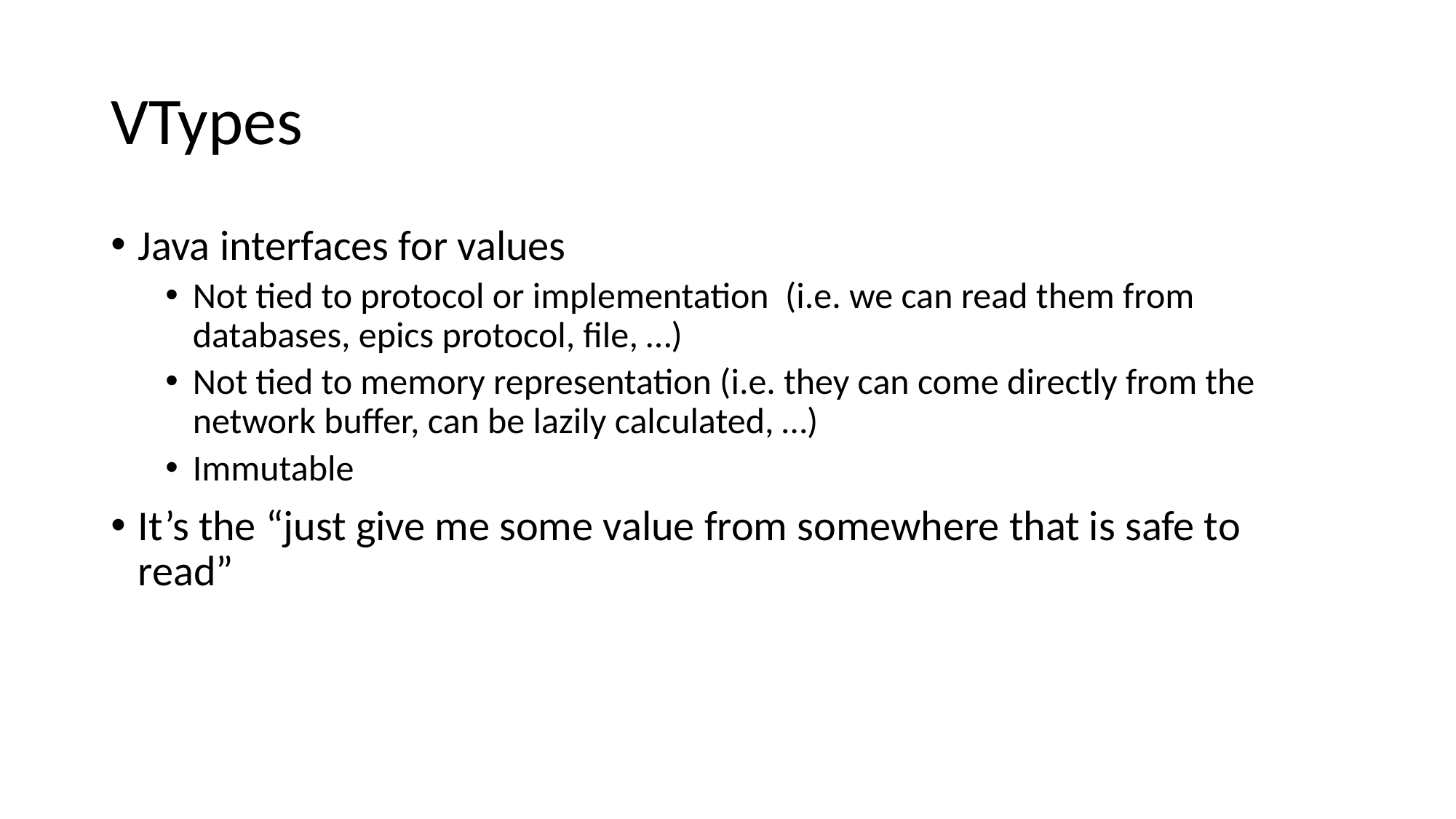

# VTypes
Java interfaces for values
Not tied to protocol or implementation  (i.e. we can read them from databases, epics protocol, file, …)
Not tied to memory representation (i.e. they can come directly from the network buffer, can be lazily calculated, …)
Immutable
It’s the “just give me some value from somewhere that is safe to read”